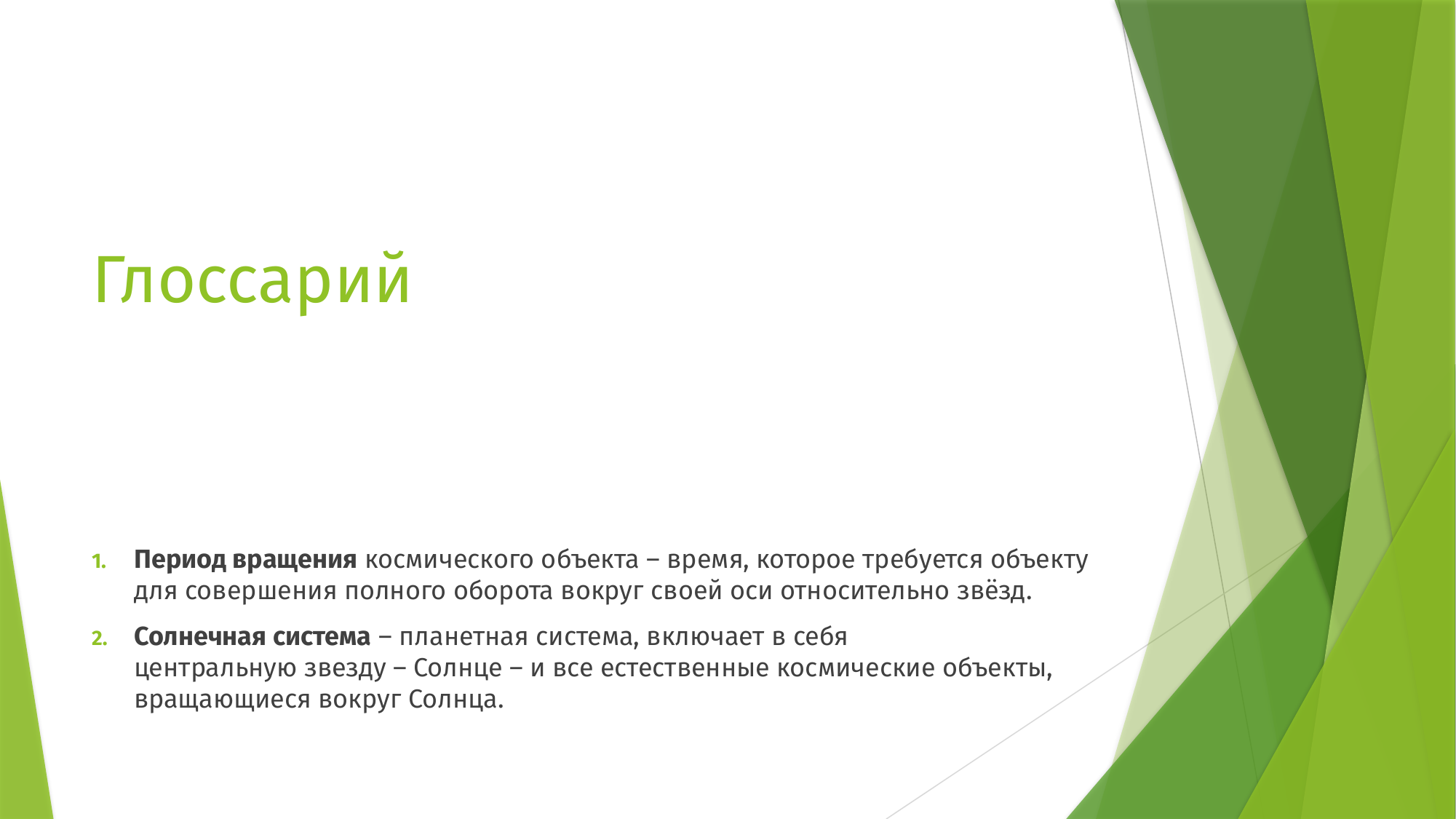

# Глоссарий
Период вращения космического объекта – время, которое требуется объекту для совершения полного оборота вокруг своей оси относительно звёзд.
Солнечная система – планетная система, включает в себя центральную звезду – Солнце – и все естественные космические объекты, вращающиеся вокруг Солнца.